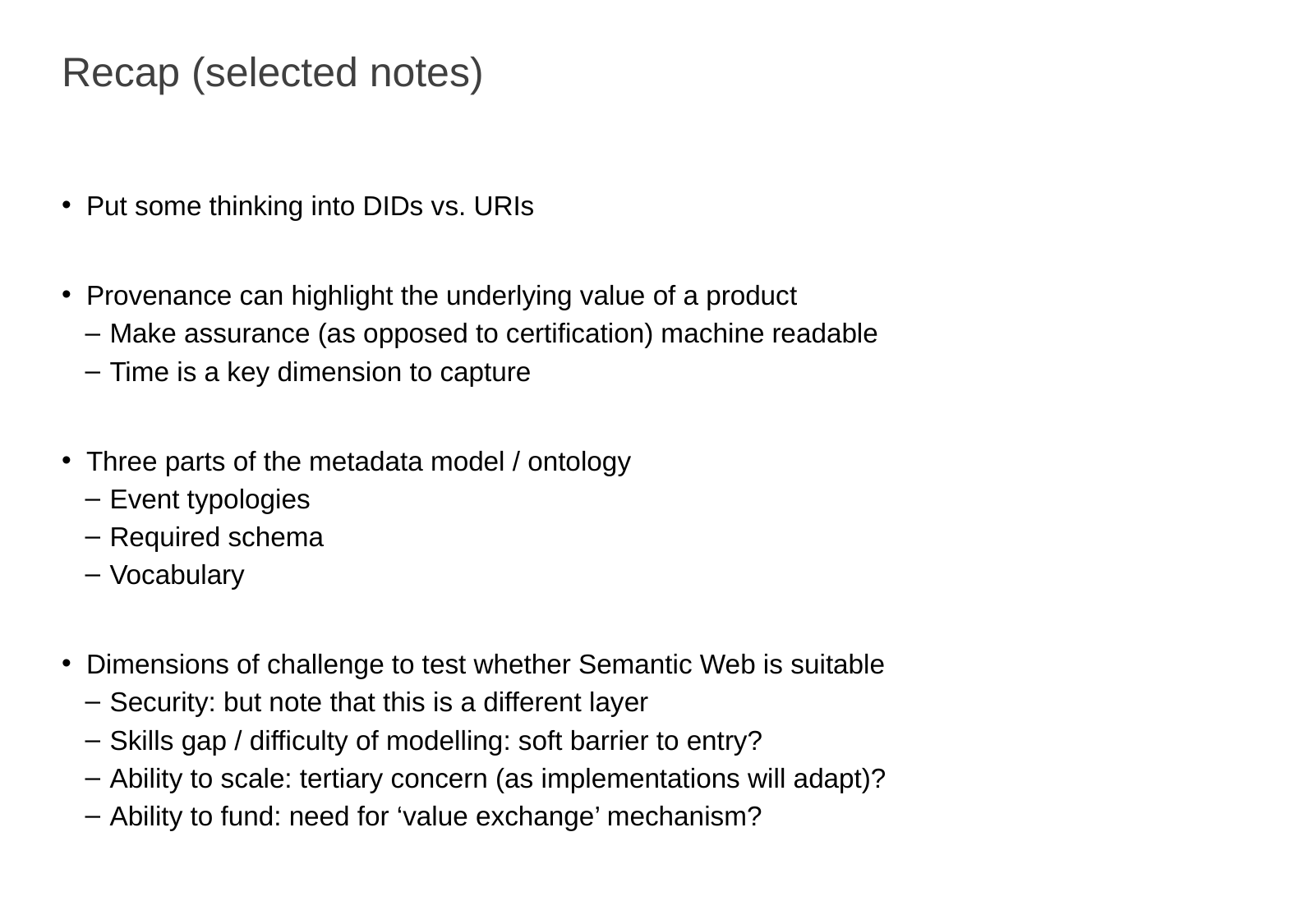

# Recap (selected notes)
Put some thinking into DIDs vs. URIs

Provenance can highlight the underlying value of a product
Make assurance (as opposed to certification) machine readable
Time is a key dimension to capture

Three parts of the metadata model / ontology
Event typologies
Required schema
Vocabulary

Dimensions of challenge to test whether Semantic Web is suitable
Security: but note that this is a different layer
Skills gap / difficulty of modelling: soft barrier to entry?
Ability to scale: tertiary concern (as implementations will adapt)?
Ability to fund: need for ‘value exchange’ mechanism?